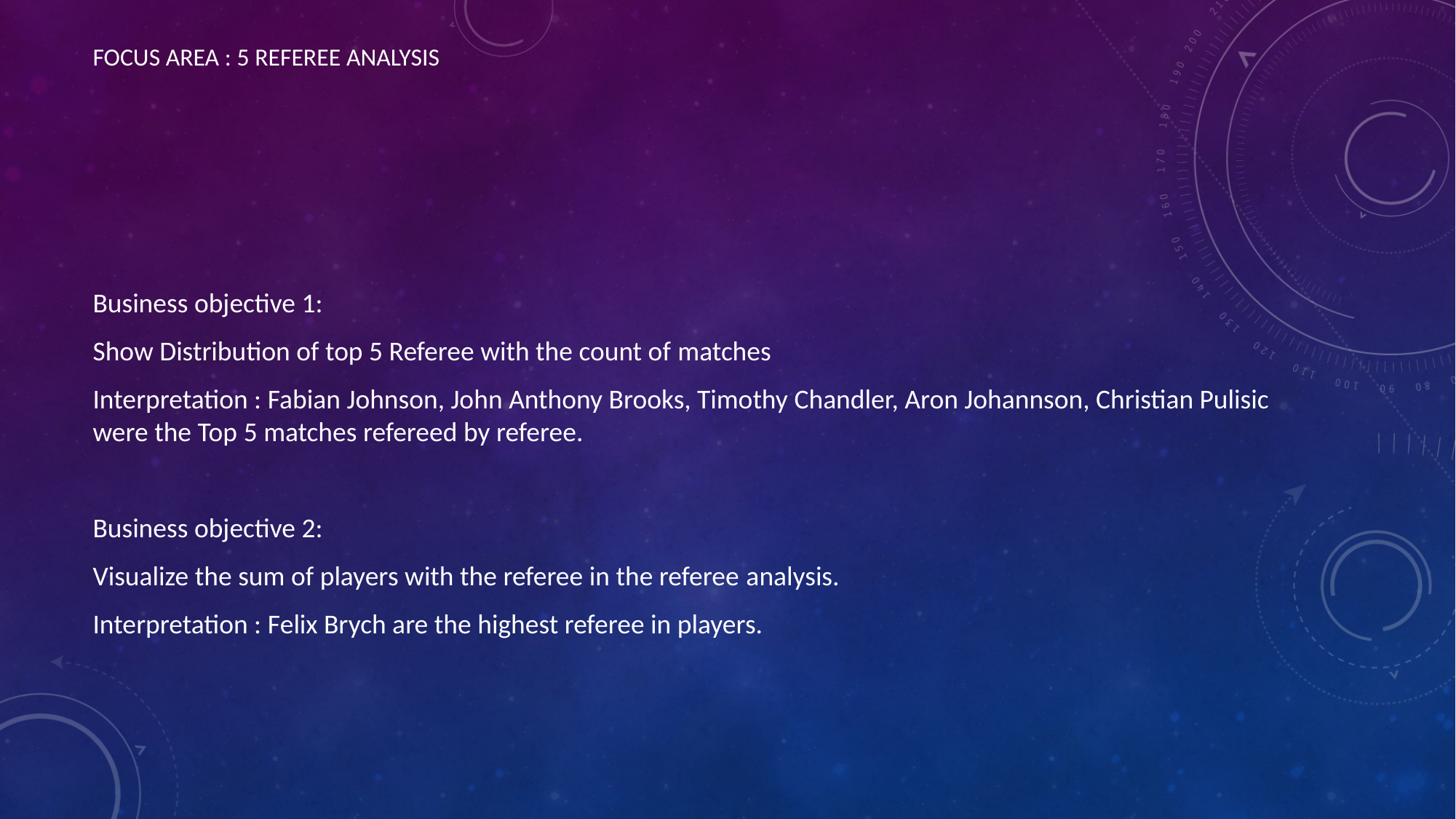

# Focus Area : 5 referee analysis

Business objective 1:
Show Distribution of top 5 Referee with the count of matches
Interpretation : Fabian Johnson, John Anthony Brooks, Timothy Chandler, Aron Johannson, Christian Pulisic were the Top 5 matches refereed by referee.

Business objective 2:
Visualize the sum of players with the referee in the referee analysis.
Interpretation : Felix Brych are the highest referee in players.